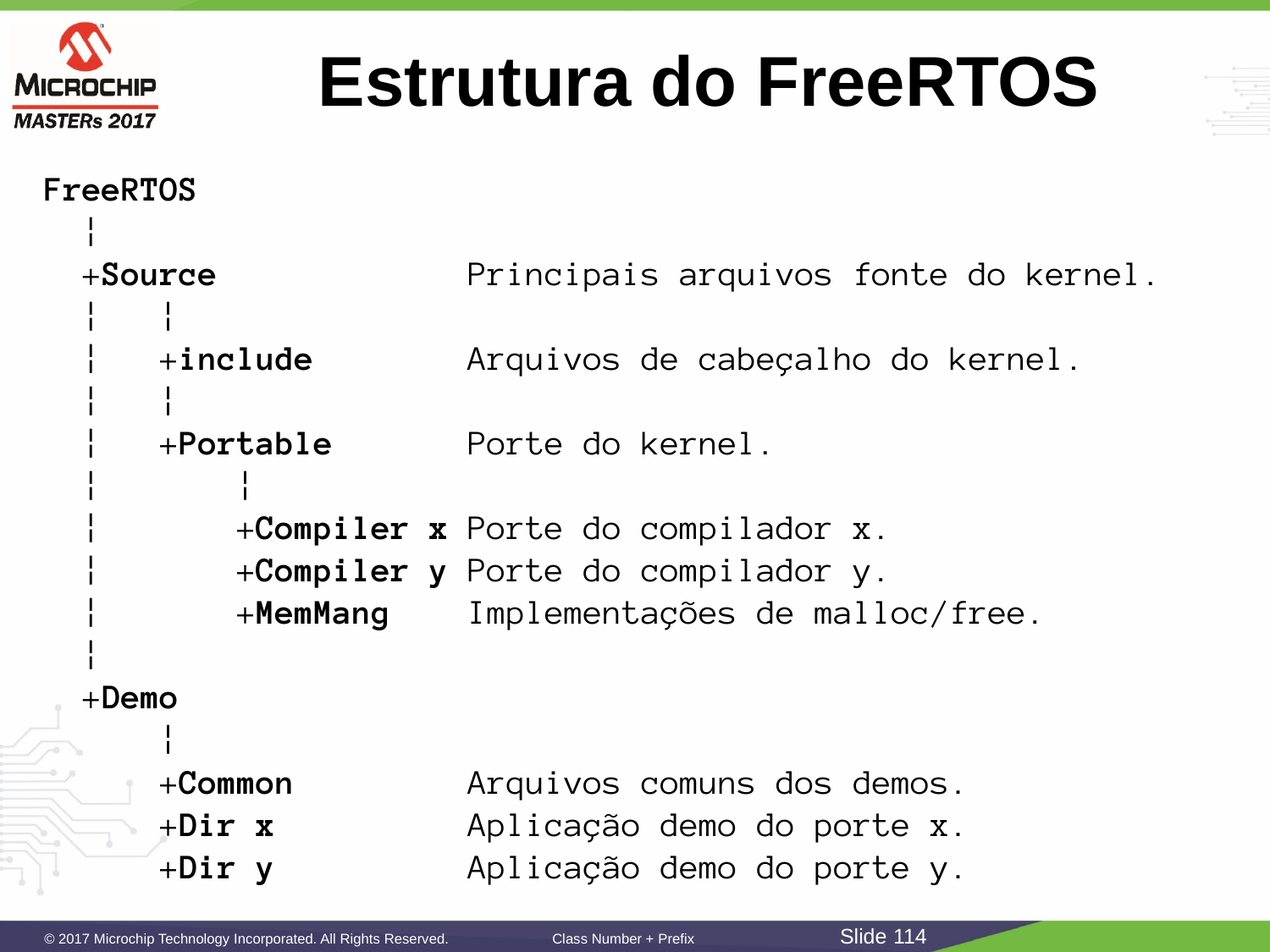

# Estrutura do FreeRTOS
FreeRTOS
  ¦
  +­Source             Principais arquivos­ fonte do kernel.
  ¦   ¦
  ¦   +­include        Arquivos de cabeçalho do kernel.
  ¦   ¦
  ¦   +­Portable       Porte do kernel.
  ¦       ¦
  ¦       +­Compiler x Porte do compilador x.
  ¦       +­Compiler y Porte do compilador y.
  ¦       +­MemMang    Implementações de malloc/free.
  ¦
  +­Demo
      ¦
      +­Common         Arquivos comuns dos demos.
      +­Dir x          Aplicação demo do porte x.
      +­Dir y          Aplicação demo do porte y.